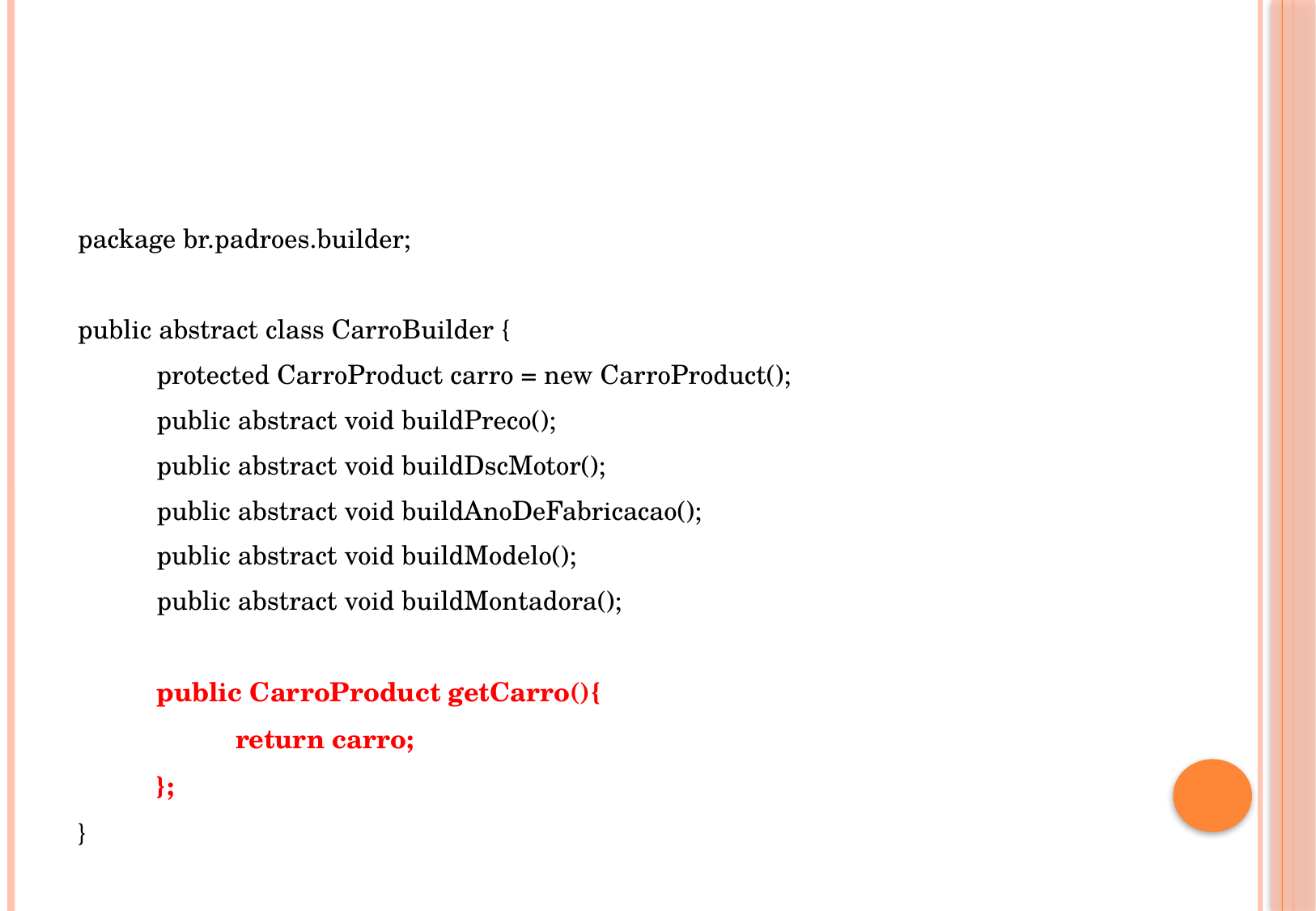

#
package br.padroes.builder;

public abstract class CarroBuilder {
	protected CarroProduct carro = new CarroProduct();
	public abstract void buildPreco();
	public abstract void buildDscMotor();
	public abstract void buildAnoDeFabricacao();
	public abstract void buildModelo();
	public abstract void buildMontadora();

	public CarroProduct getCarro(){
		return carro;
	};
}